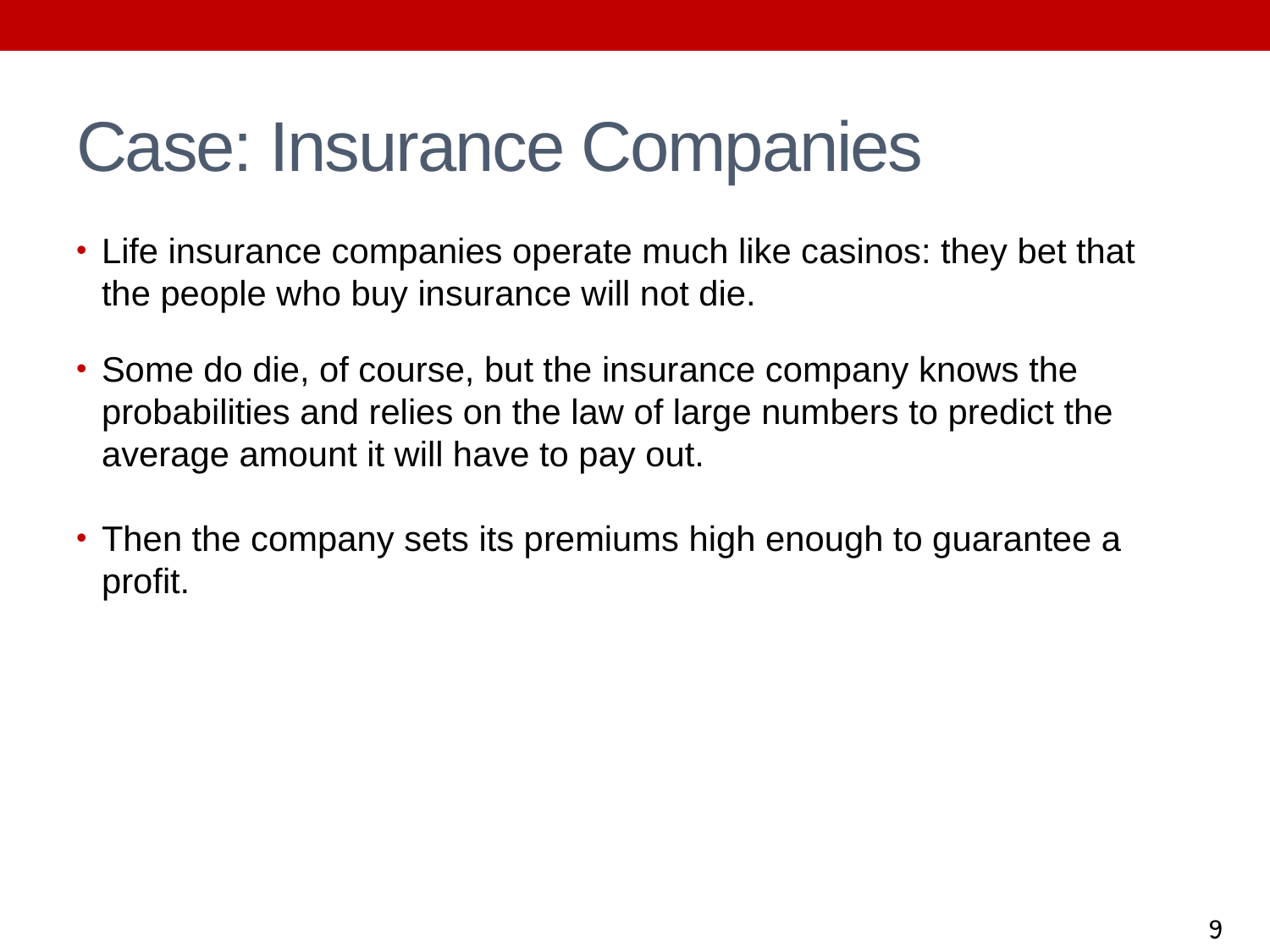

# Case: Insurance Companies
Life insurance companies operate much like casinos: they bet that the people who buy insurance will not die.

Some do die, of course, but the insurance company knows the probabilities and relies on the law of large numbers to predict the average amount it will have to pay out.

Then the company sets its premiums high enough to guarantee a profit.
9